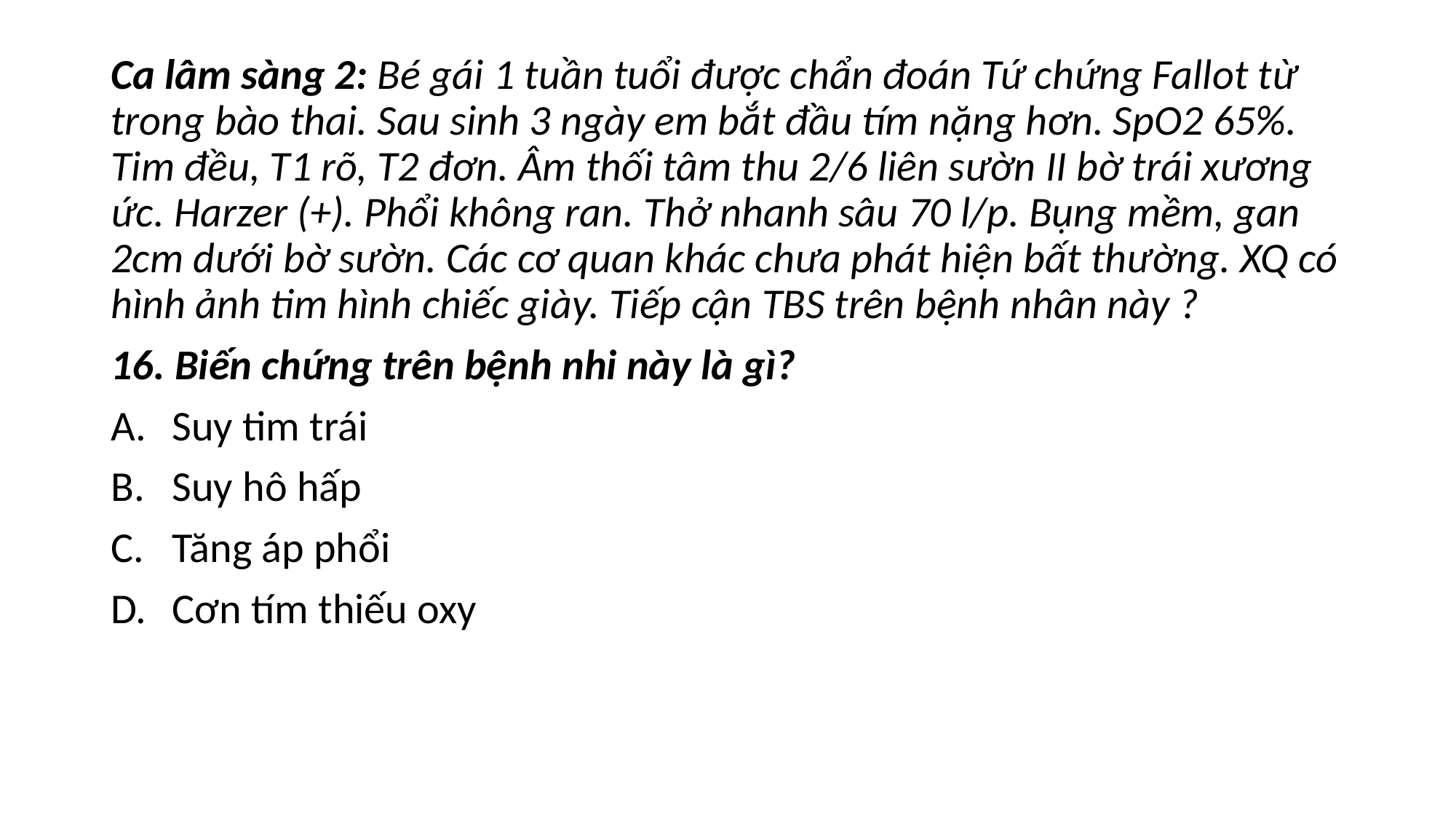

Ca lâm sàng 2: Bé gái 1 tuần tuổi được chẩn đoán Tứ chứng Fallot từ trong bào thai. Sau sinh 3 ngày em bắt đầu tím nặng hơn. SpO2 65%. Tim đều, T1 rõ, T2 đơn. Âm thối tâm thu 2/6 liên sườn II bờ trái xương ức. Harzer (+). Phổi không ran. Thở nhanh sâu 70 l/p. Bụng mềm, gan 2cm dưới bờ sườn. Các cơ quan khác chưa phát hiện bất thường. XQ có hình ảnh tim hình chiếc giày. Tiếp cận TBS trên bệnh nhân này ?
16. Biến chứng trên bệnh nhi này là gì?
Suy tim trái
Suy hô hấp
Tăng áp phổi
Cơn tím thiếu oxy